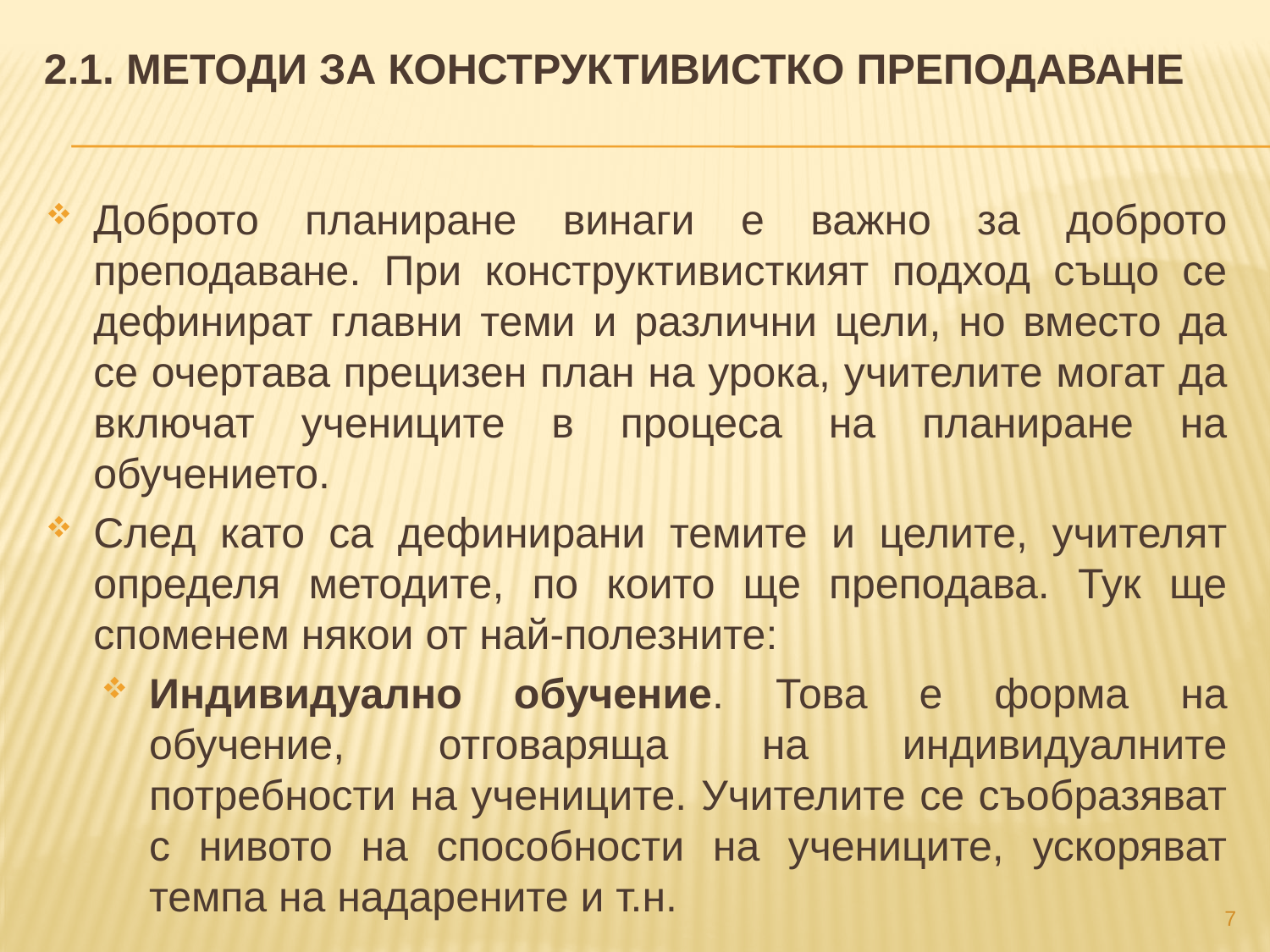

2.1. МЕТОДИ ЗА КОНСТРУКТИВИСТКО ПРЕПОДАВАНЕ
Доброто планиране винаги е важно за доброто преподаване. При конструктивисткият подход също се дефинират главни теми и различни цели, но вместо да се очертава прецизен план на урока, учителите могат да включат учениците в процеса на планиране на обучението.
След като са дефинирани темите и целите, учителят определя методите, по които ще преподава. Тук ще споменем някои от най-полезните:
Индивидуално обучение. Това е форма на обучение, отговаряща на индивидуалните потребности на учениците. Учителите се съобразяват с нивото на способности на учениците, ускоряват темпа на надарените и т.н.

7